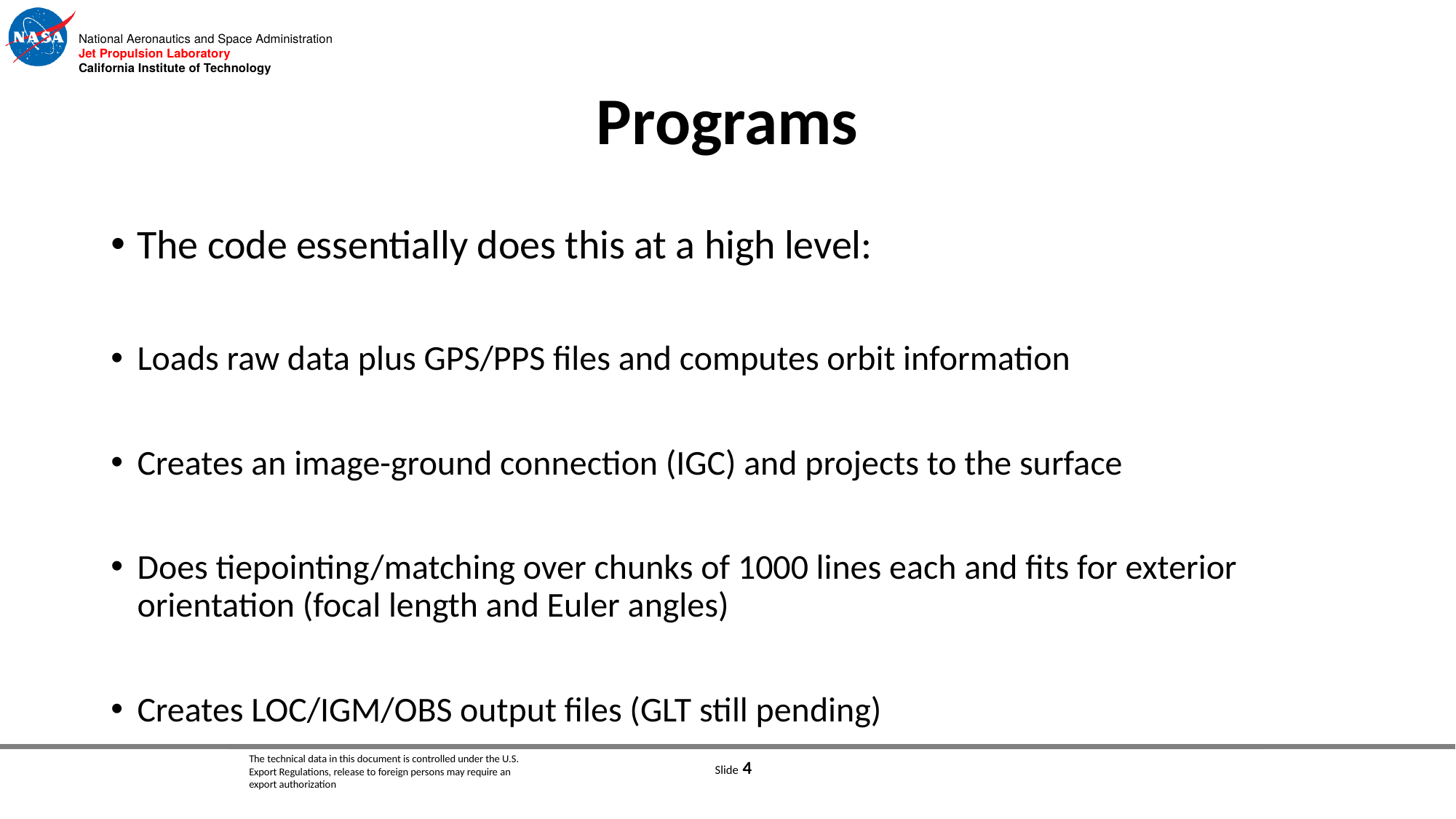

# Programs

The code essentially does this at a high level:

Loads raw data plus GPS/PPS files and computes orbit information

Creates an image-ground connection (IGC) and projects to the surface

Does tiepointing/matching over chunks of 1000 lines each and fits for exterior orientation (focal length and Euler angles)

Creates LOC/IGM/OBS output files (GLT still pending)